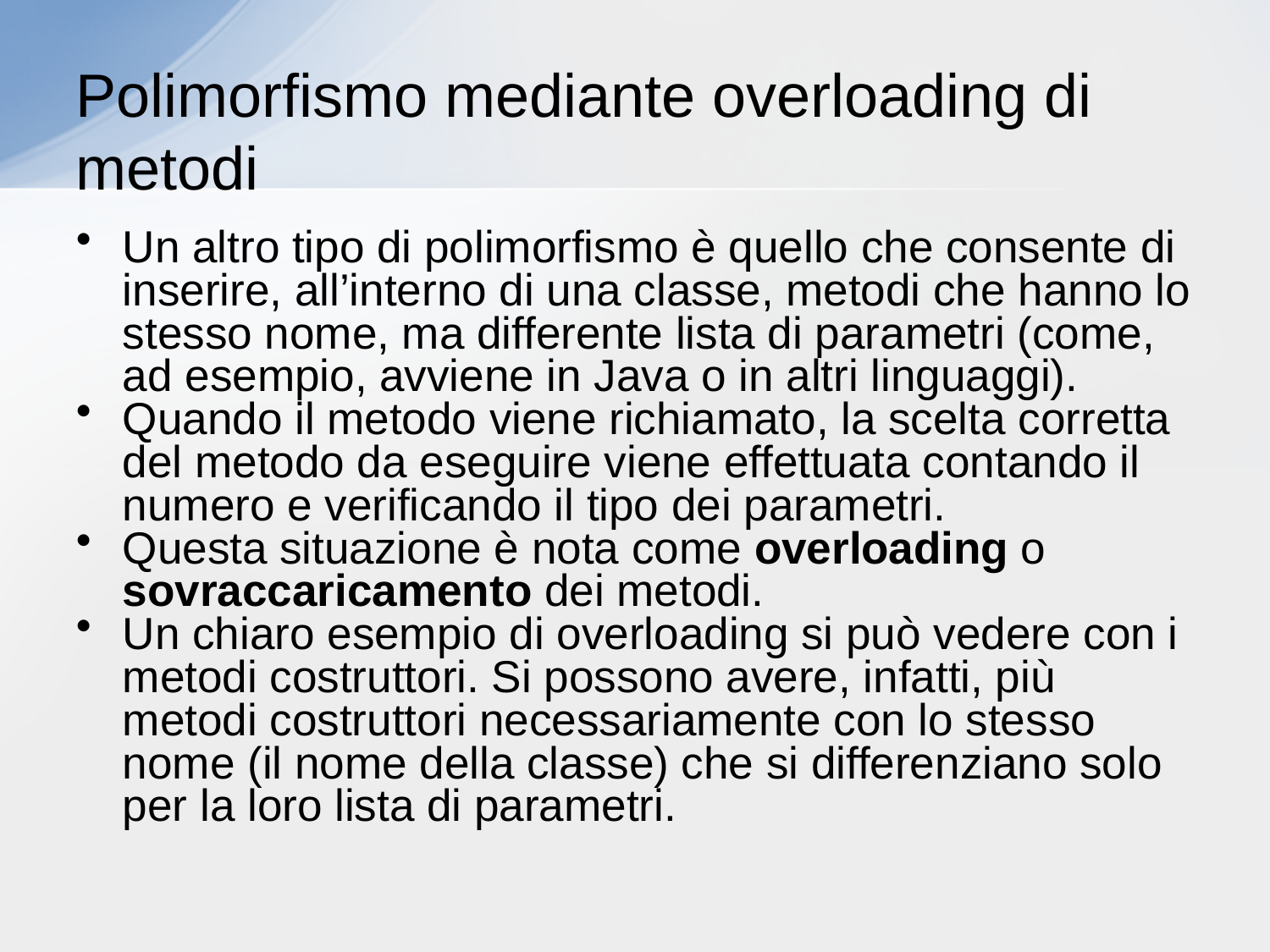

# Polimorfismo mediante overloading di metodi
Un altro tipo di polimorfismo è quello che consente di inserire, all’interno di una classe, metodi che hanno lo stesso nome, ma differente lista di parametri (come, ad esempio, avviene in Java o in altri linguaggi).
Quando il metodo viene richiamato, la scelta corretta del metodo da eseguire viene effettuata contando il numero e verificando il tipo dei parametri.
Questa situazione è nota come overloading o sovraccaricamento dei metodi.
Un chiaro esempio di overloading si può vedere con i metodi costruttori. Si possono avere, infatti, più metodi costruttori necessariamente con lo stesso nome (il nome della classe) che si differenziano solo per la loro lista di parametri.